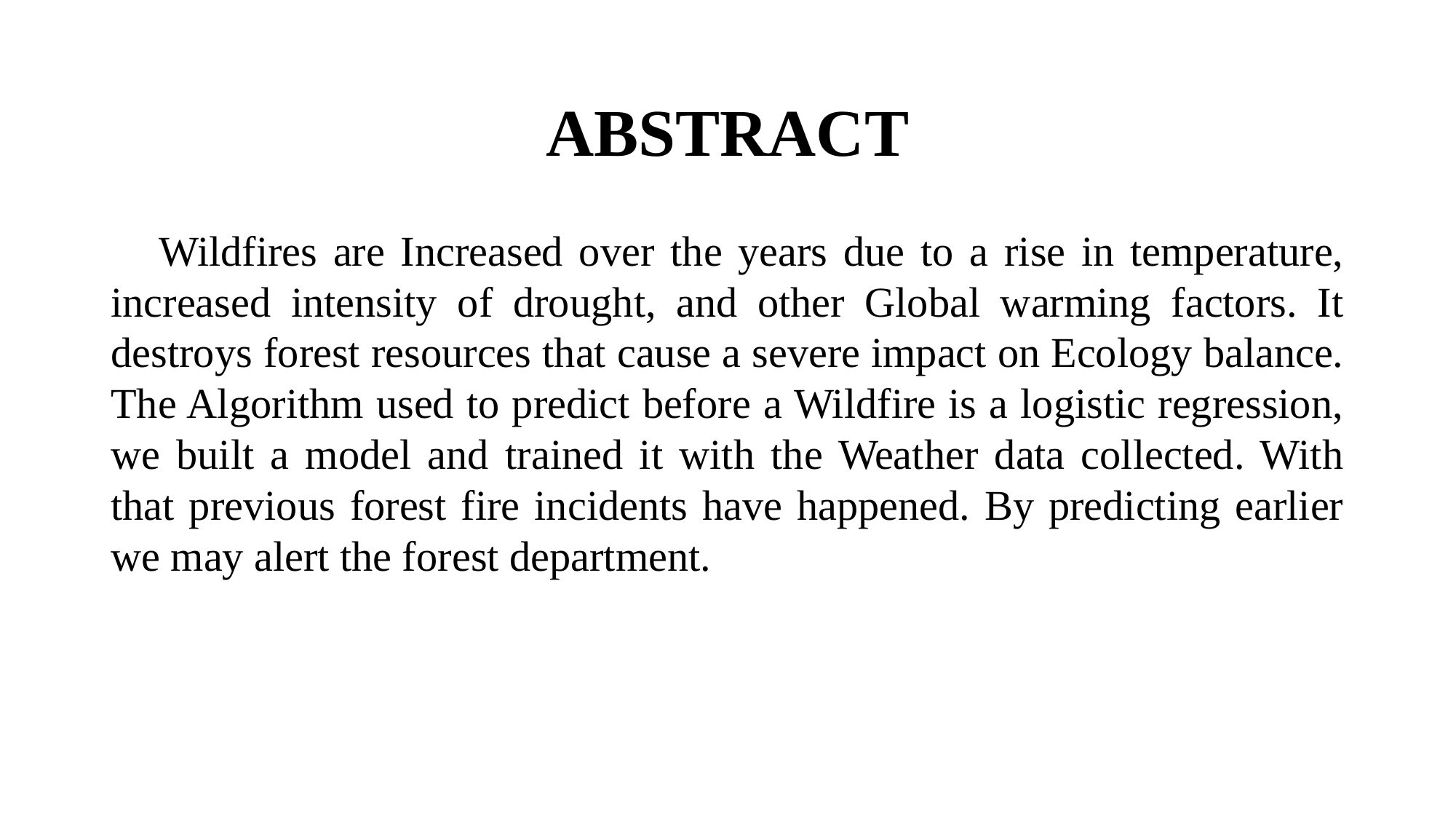

# ABSTRACT
   Wildfires are Increased over the years due to a rise in temperature, increased intensity of drought, and other Global warming factors. It destroys forest resources that cause a severe impact on Ecology balance. The Algorithm used to predict before a Wildfire is a logistic regression, we built a model and trained it with the Weather data collected. With that previous forest fire incidents have happened. By predicting earlier we may alert the forest department.